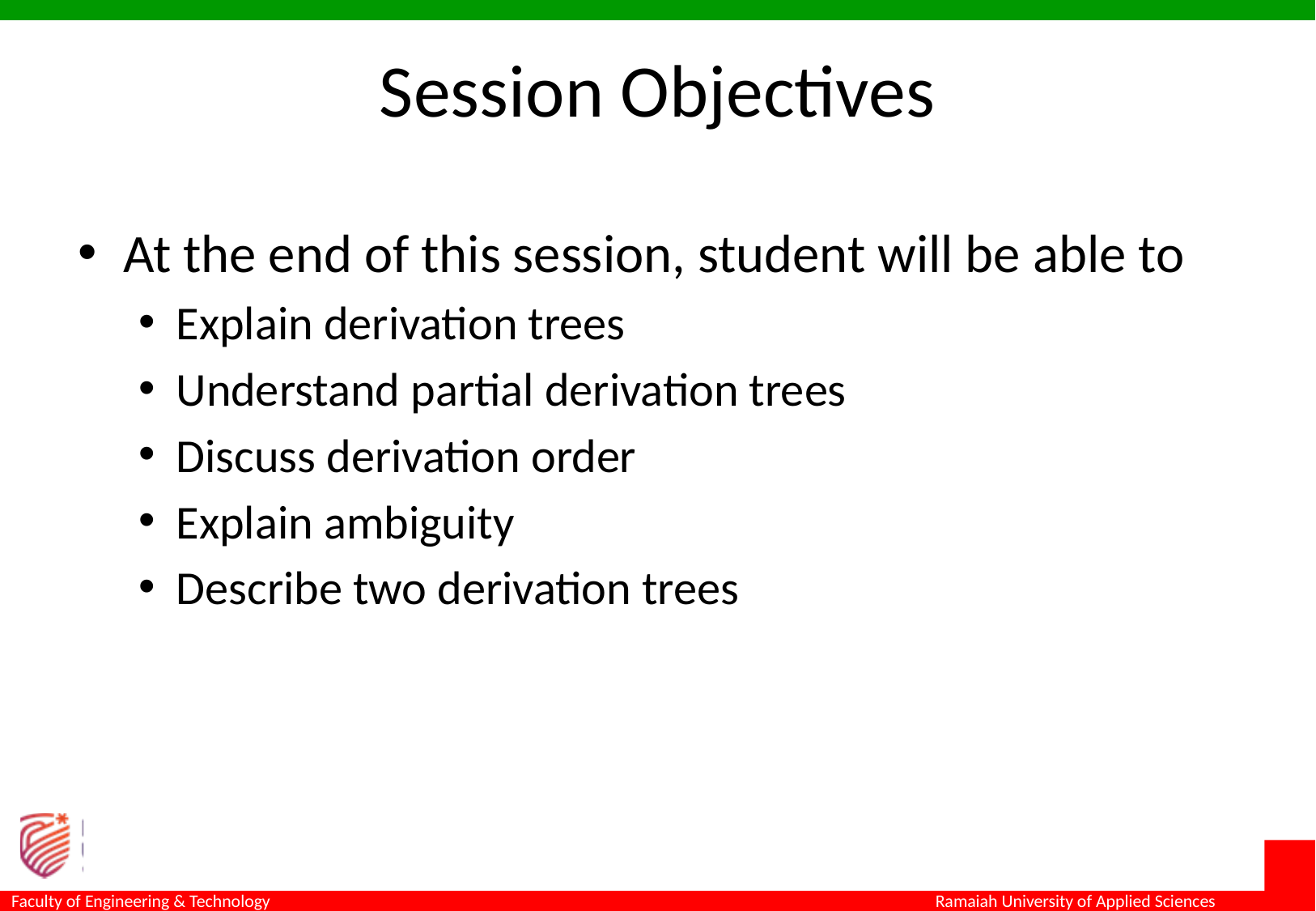

# Session Objectives
At the end of this session, student will be able to
Explain derivation trees
Understand partial derivation trees
Discuss derivation order
Explain ambiguity
Describe two derivation trees